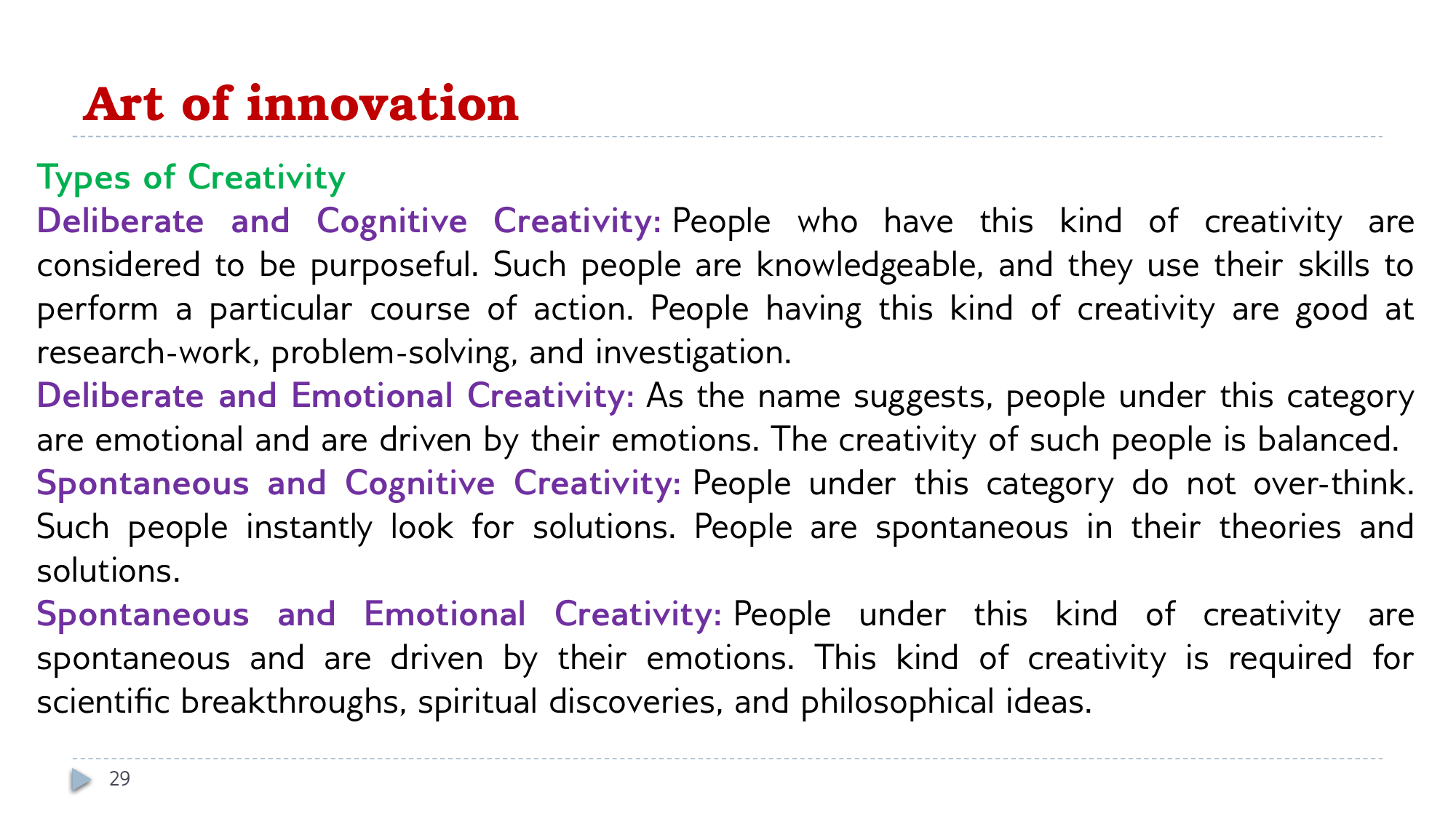

# Art of innovation
Types of Creativity
Deliberate and Cognitive Creativity: People who have this kind of creativity are considered to be purposeful. Such people are knowledgeable, and they use their skills to perform a particular course of action. People having this kind of creativity are good at research-work, problem-solving, and investigation.
Deliberate and Emotional Creativity: As the name suggests, people under this category are emotional and are driven by their emotions. The creativity of such people is balanced.
Spontaneous and Cognitive Creativity: People under this category do not over-think. Such people instantly look for solutions. People are spontaneous in their theories and solutions.
Spontaneous and Emotional Creativity: People under this kind of creativity are spontaneous and are driven by their emotions. This kind of creativity is required for scientific breakthroughs, spiritual discoveries, and philosophical ideas.

29